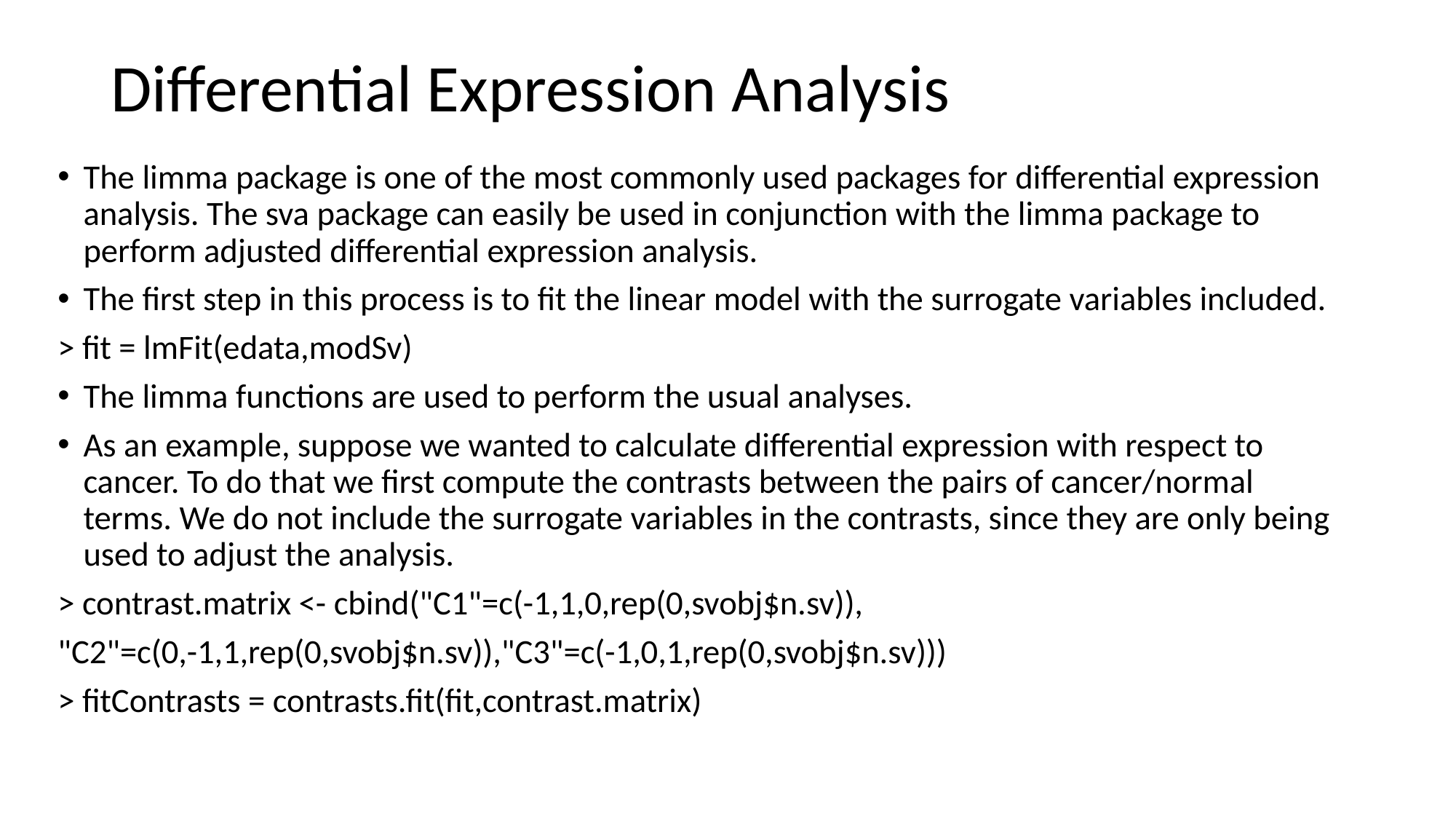

# Differential Expression Analysis
The limma package is one of the most commonly used packages for differential expression analysis. The sva package can easily be used in conjunction with the limma package to perform adjusted differential expression analysis.
The first step in this process is to fit the linear model with the surrogate variables included.
> fit = lmFit(edata,modSv)
The limma functions are used to perform the usual analyses.
As an example, suppose we wanted to calculate differential expression with respect to cancer. To do that we first compute the contrasts between the pairs of cancer/normal terms. We do not include the surrogate variables in the contrasts, since they are only being used to adjust the analysis.
> contrast.matrix <- cbind("C1"=c(-1,1,0,rep(0,svobj$n.sv)),
"C2"=c(0,-1,1,rep(0,svobj$n.sv)),"C3"=c(-1,0,1,rep(0,svobj$n.sv)))
> fitContrasts = contrasts.fit(fit,contrast.matrix)